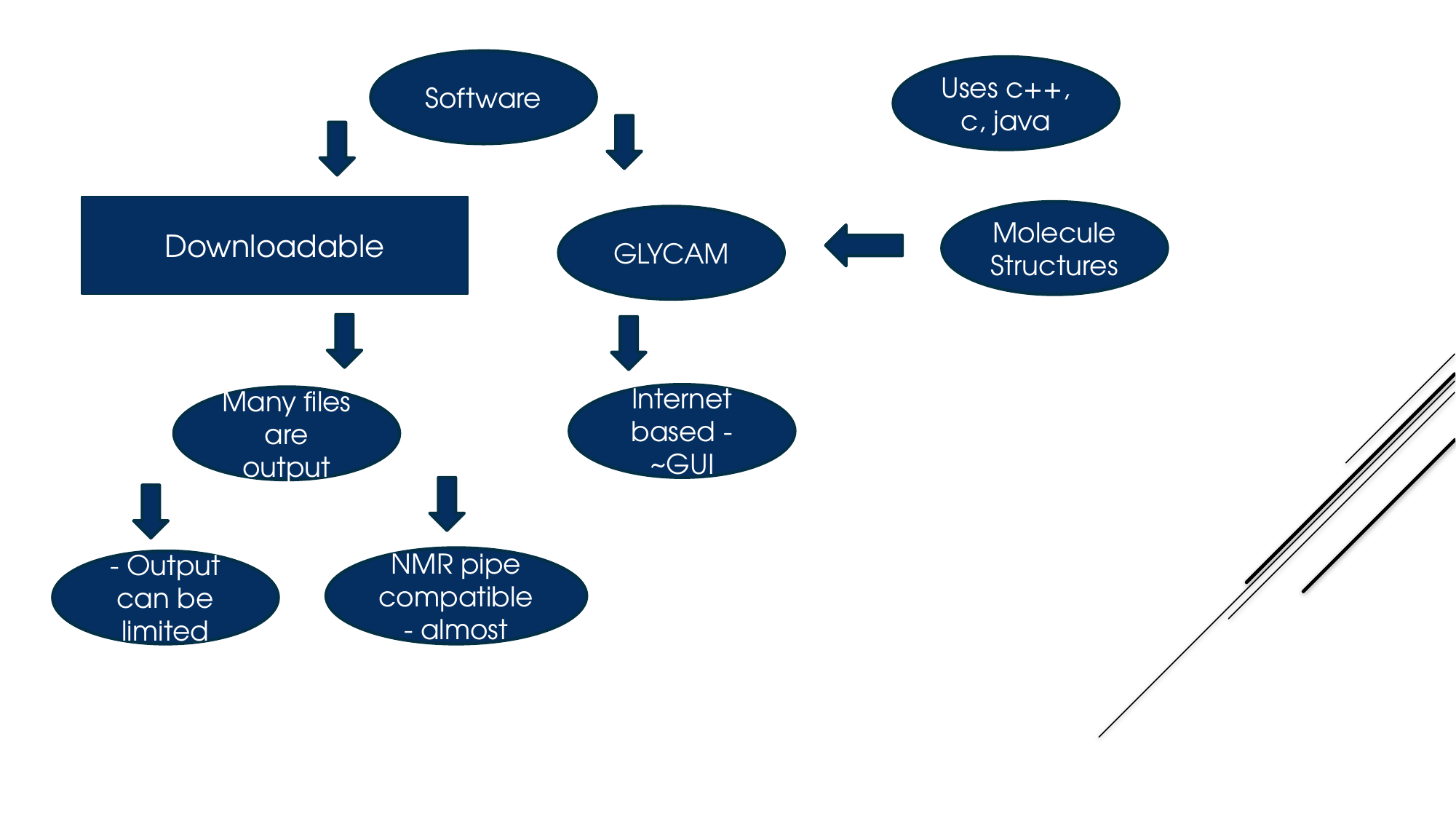

Software
Uses c++, c, java

Downloadable
Molecule Structures
GLYCAM

Internet based -~GUI
Many files are output

NMR pipe compatible - almost
- Output can be limited
Program